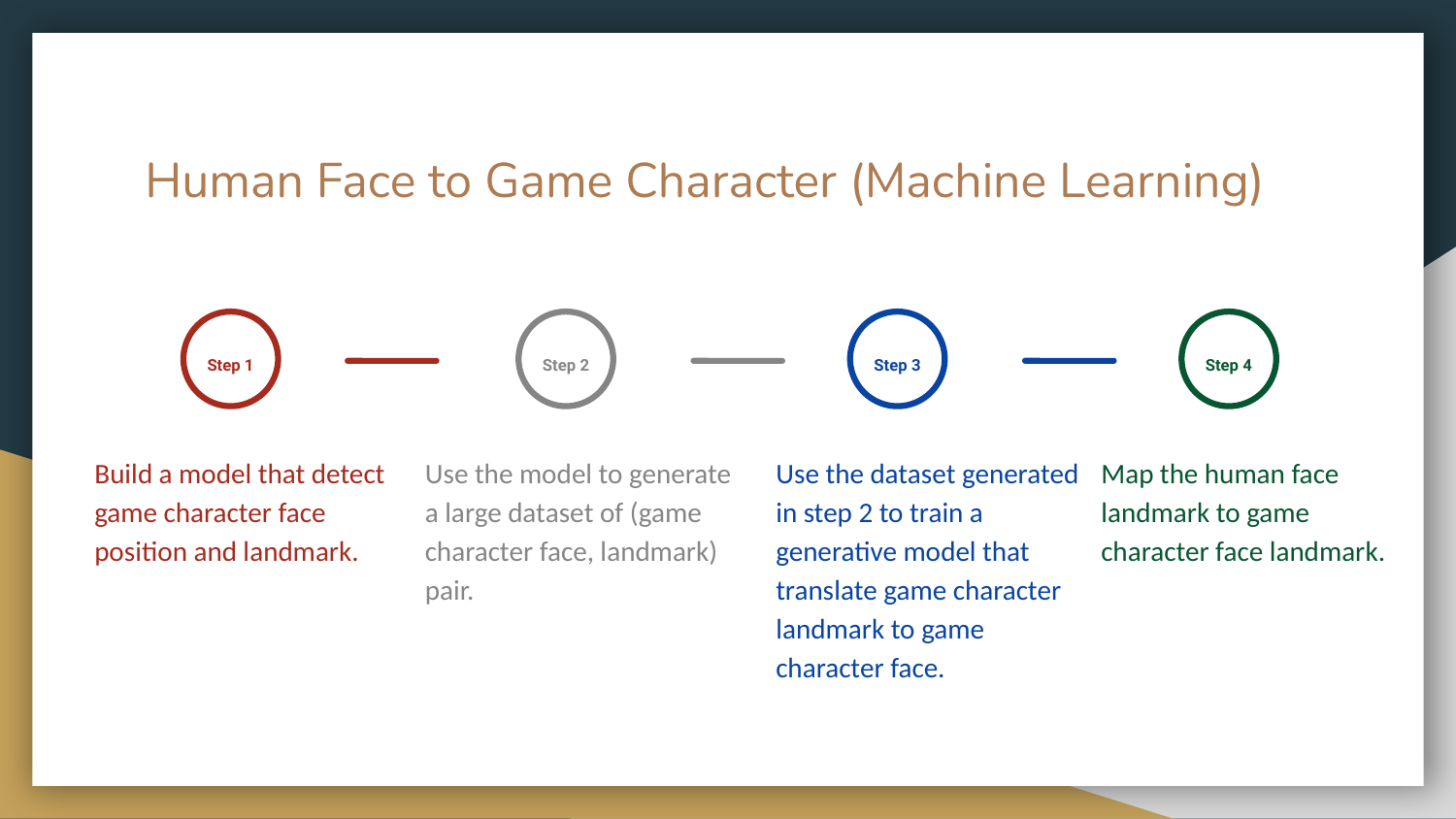

# Human Face to Game Character (Machine Learning)

Step 1
Build a model that detect game character face position and landmark.

Step 2
Use the model to generate a large dataset of (game character face, landmark) pair.

Step 3
Use the dataset generated in step 2 to train a generative model that translate game character landmark to game character face.

Step 4
Map the human face landmark to game character face landmark.